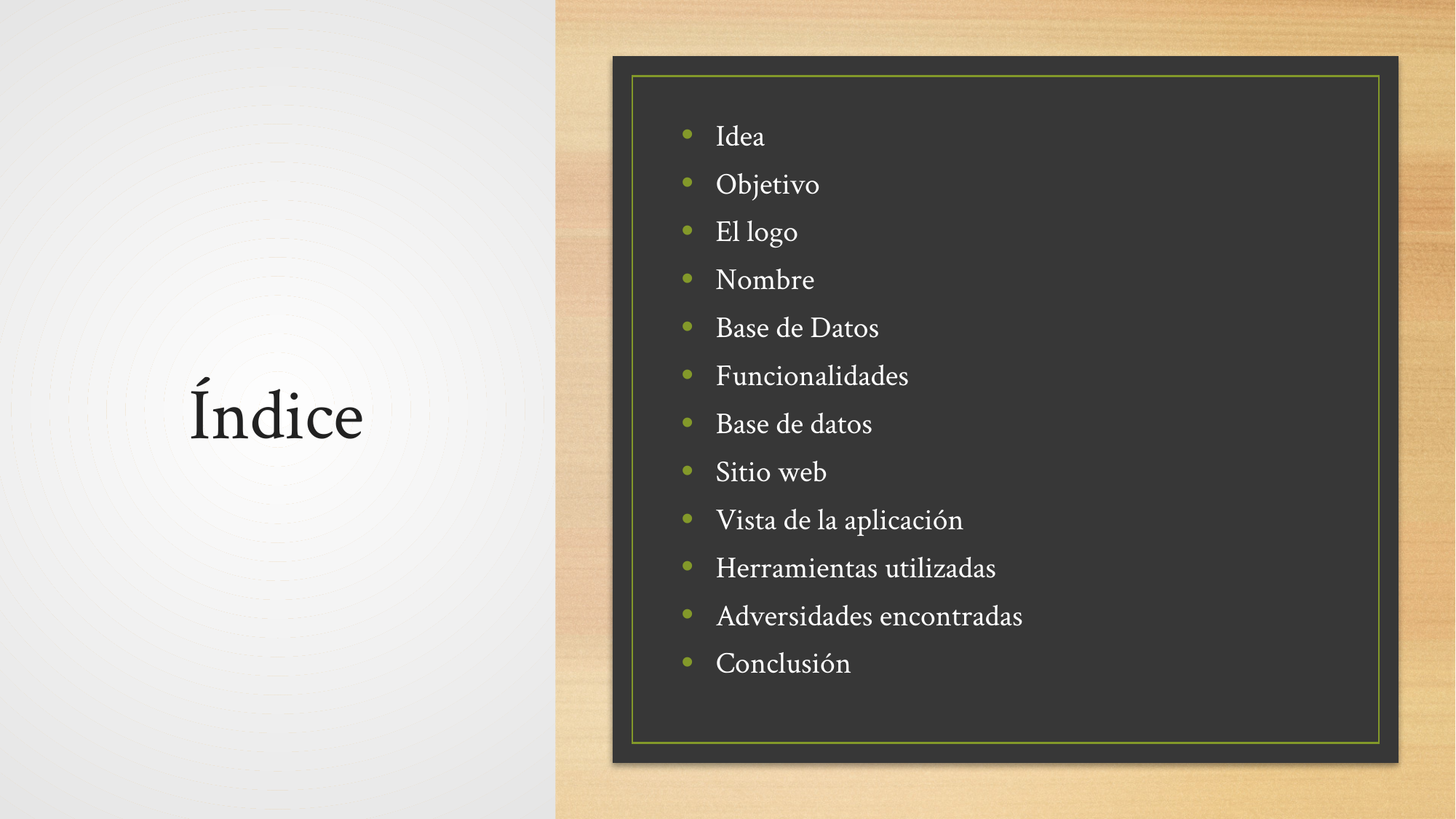

# Índice

Idea
Objetivo
El logo
Nombre
Base de Datos
Funcionalidades
Base de datos
Sitio web
Vista de la aplicación
Herramientas utilizadas
Adversidades encontradas
Conclusión